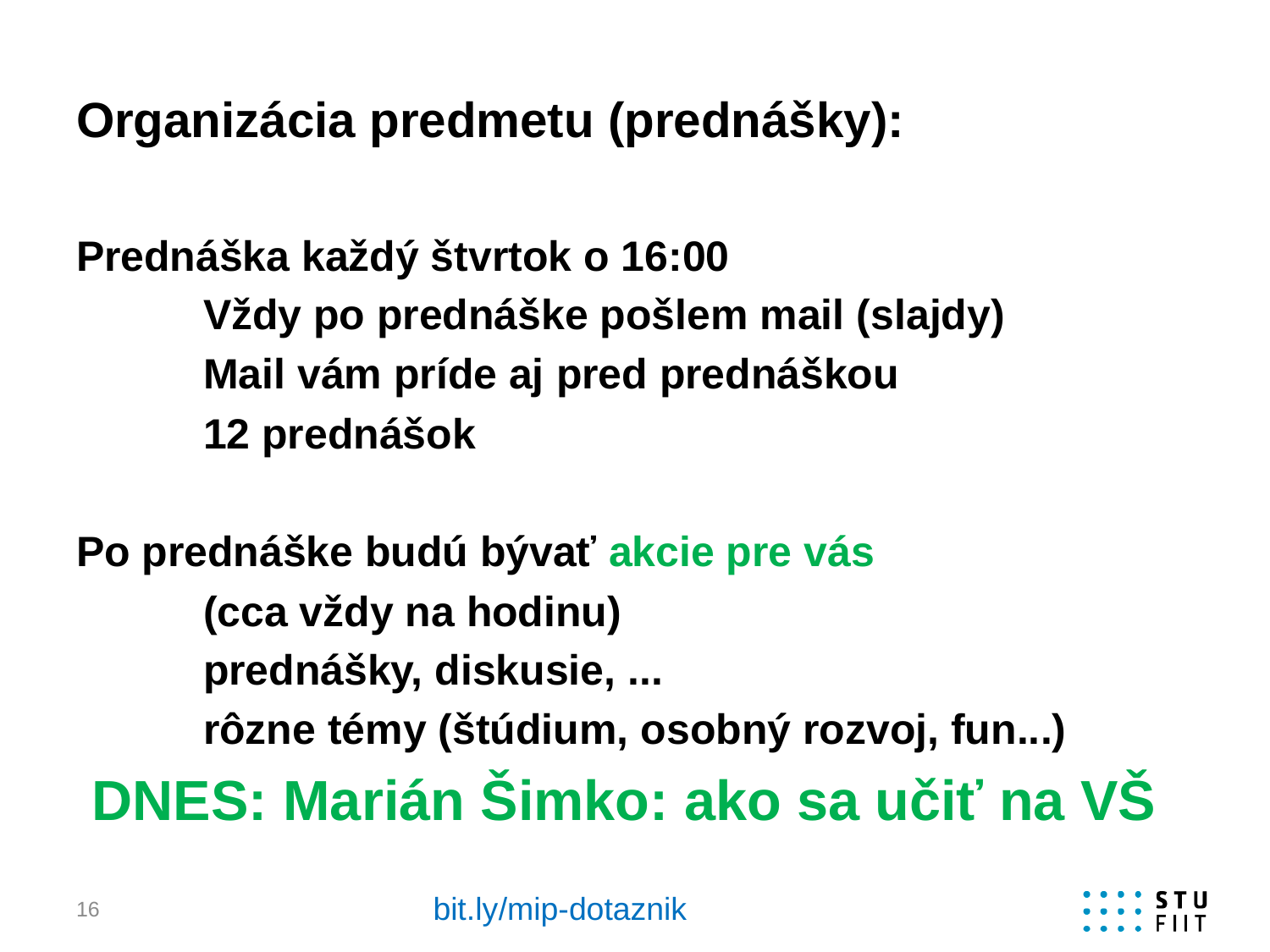

# Organizácia predmetu (prednášky):
Prednáška každý štvrtok o 16:00
	Vždy po prednáške pošlem mail (slajdy)
	Mail vám príde aj pred prednáškou
	12 prednášok

Po prednáške budú bývať akcie pre vás
	(cca vždy na hodinu)
	prednášky, diskusie, ...
	rôzne témy (štúdium, osobný rozvoj, fun...)
 DNES: Marián Šimko: ako sa učiť na VŠ
bit.ly/mip-dotaznik
16